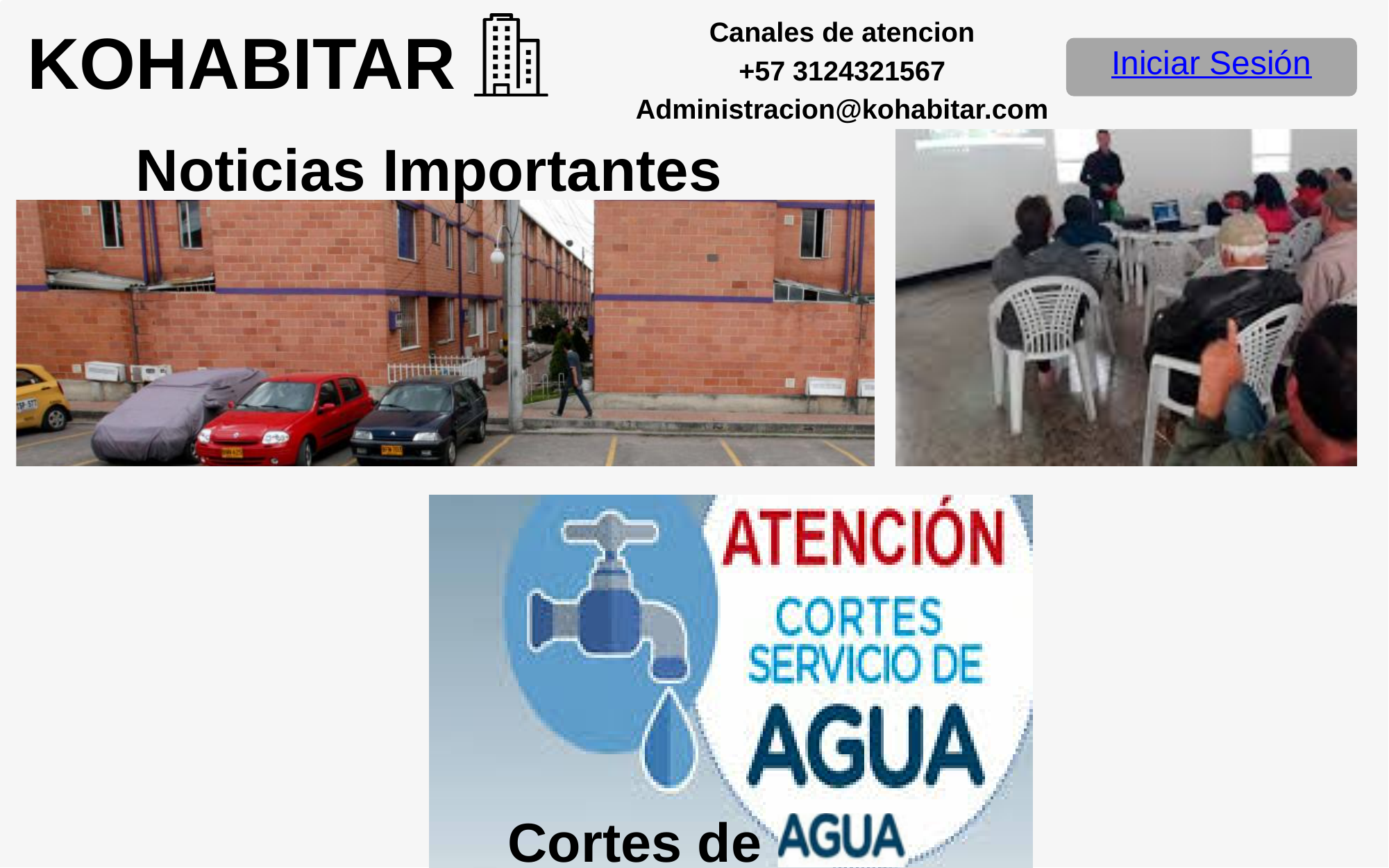

KOHABITAR
Canales de atencion
+57 3124321567
Administracion@kohabitar.com

Iniciar Sesión
Noticias Importantes

Cortes de